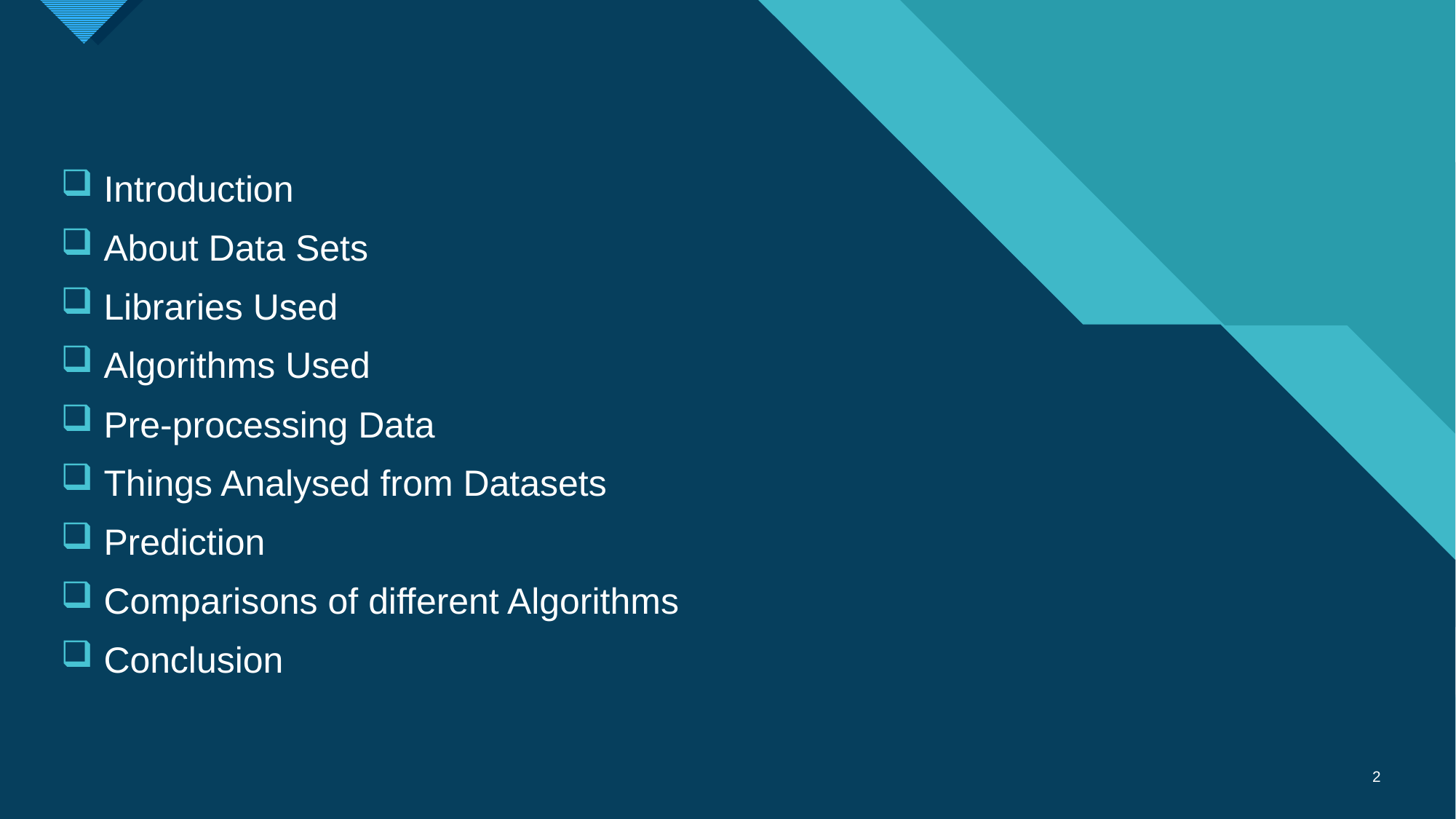

Introduction
 About Data Sets
 Libraries Used
 Algorithms Used
 Pre-processing Data
 Things Analysed from Datasets
 Prediction
 Comparisons of different Algorithms
 Conclusion
2